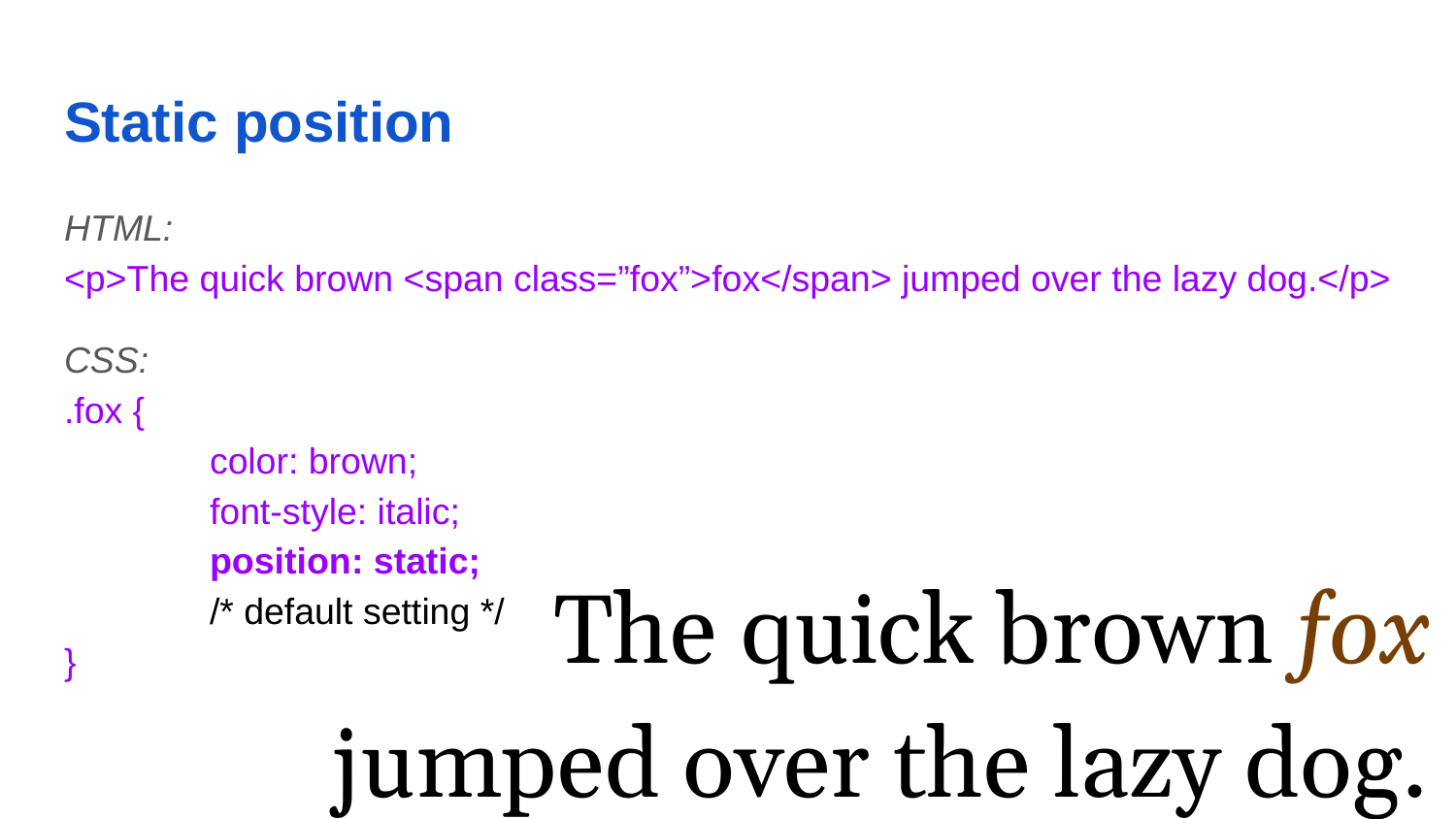

# Static position

HTML:
<p>The quick brown <span class=”fox”>fox</span> jumped over the lazy dog.</p>
CSS:
.fox {
	color: brown;
	font-style: italic;
	position: static;
	/* default setting */
}

The quick brown fox jumped over the lazy dog.